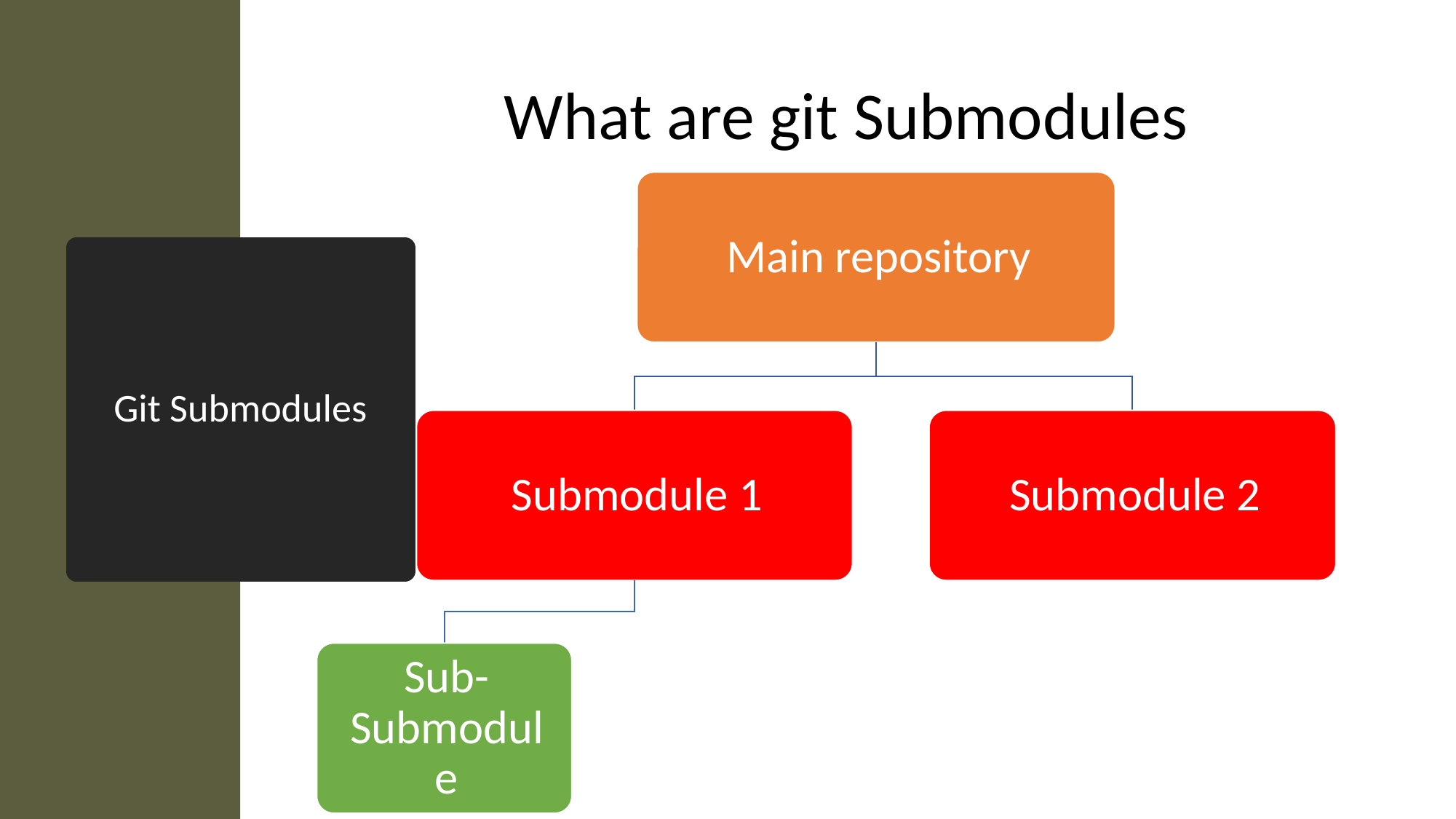

What are git Submodules
Main repository
Submodule 1
Sub-Submodule
Submodule 2
# Git Submodules